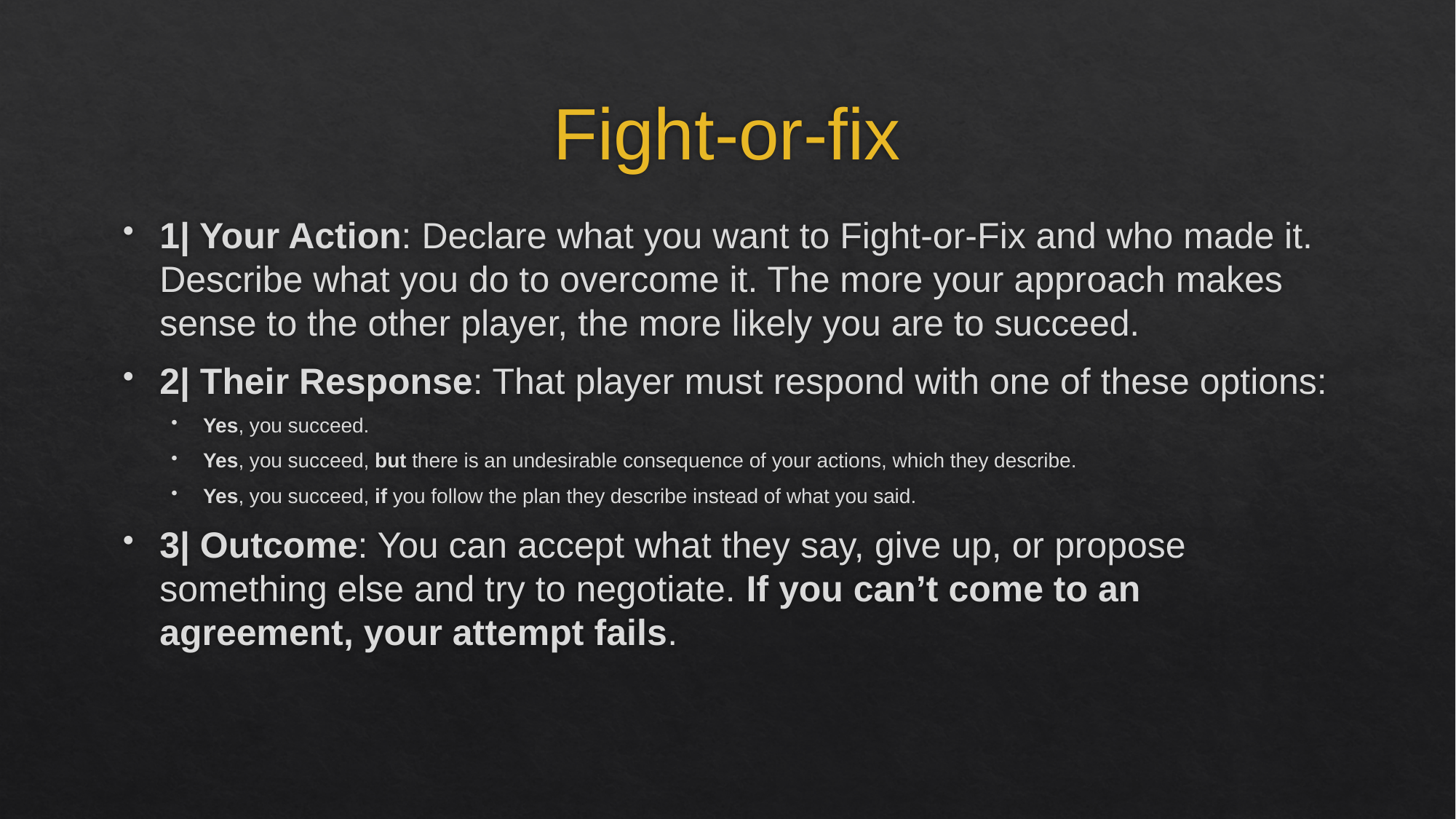

# Fight-or-fix
1| Your Action: Declare what you want to Fight-or-Fix and who made it. Describe what you do to overcome it. The more your approach makes sense to the other player, the more likely you are to succeed.
2| Their Response: That player must respond with one of these options:
Yes, you succeed.
Yes, you succeed, but there is an undesirable consequence of your actions, which they describe.
Yes, you succeed, if you follow the plan they describe instead of what you said.
3| Outcome: You can accept what they say, give up, or propose something else and try to negotiate. If you can’t come to an agreement, your attempt fails.